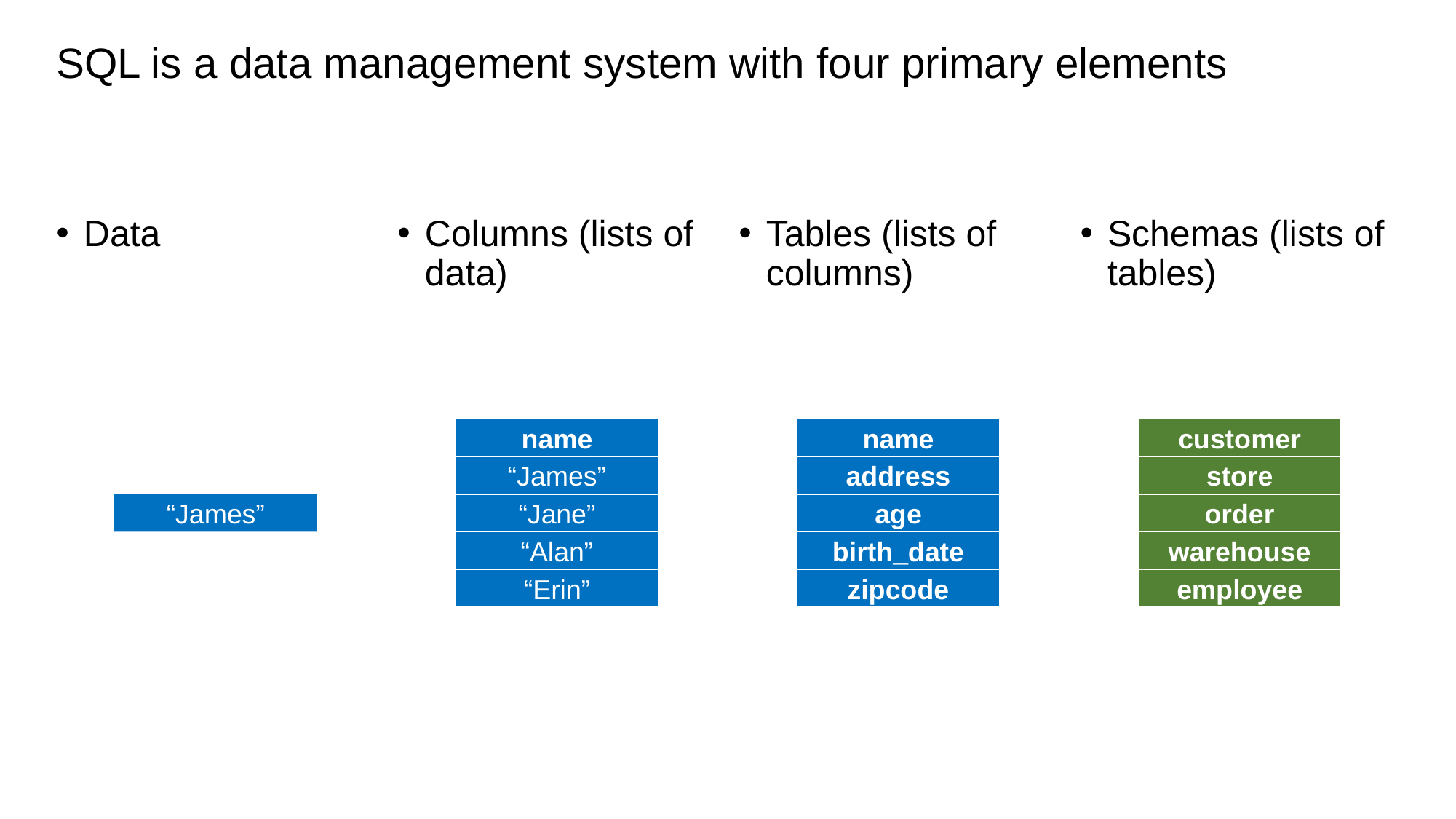

# SQL is a data management system with four primary elements
Data
Columns (lists of data)
Tables (lists of columns)
Schemas (lists of tables)
name
name
customer
“James”
address
store
“James”
“Jane”
age
order
“Alan”
birth_date
warehouse
“Erin”
zipcode
employee